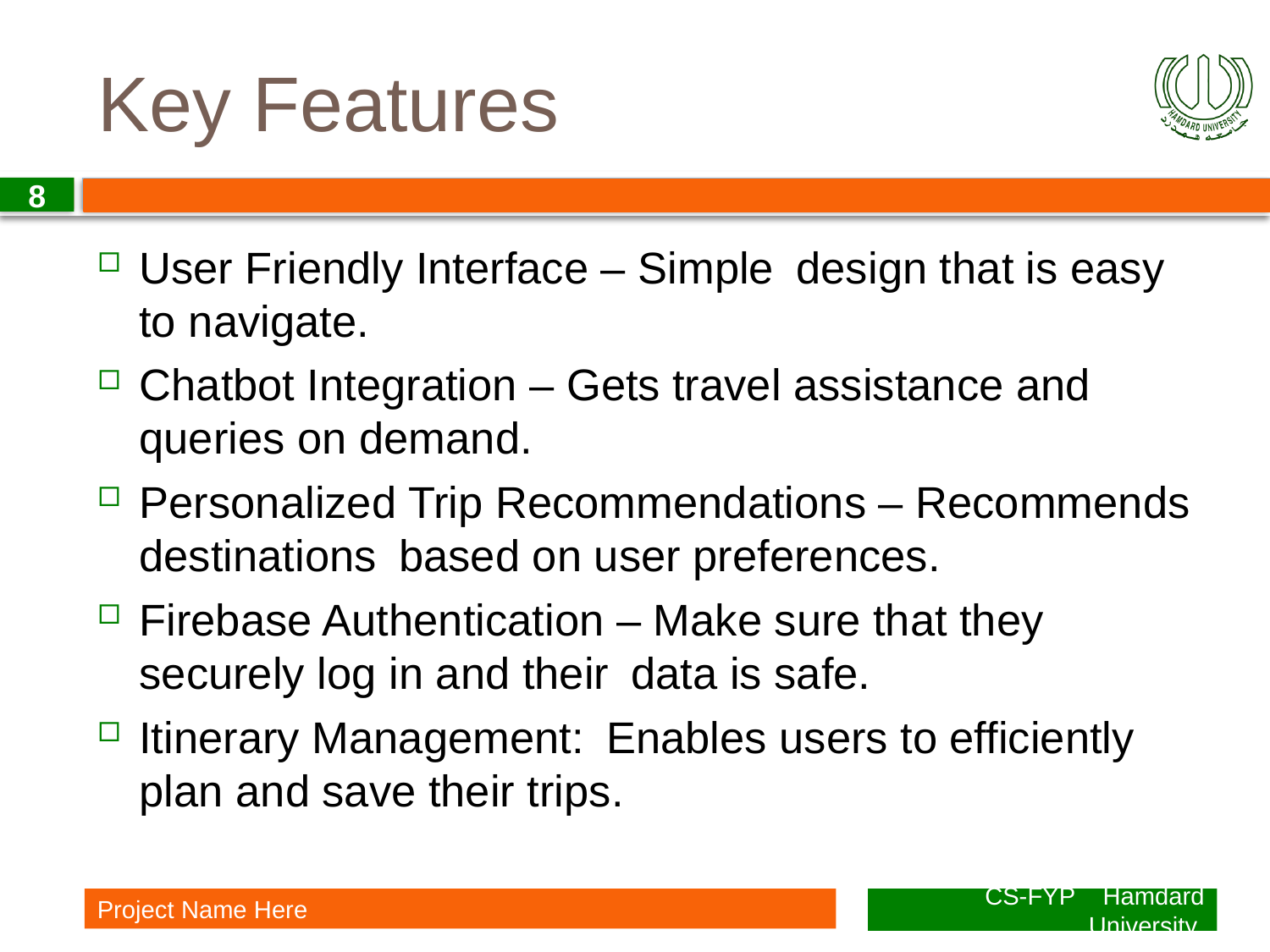

# Key Features
8
User Friendly Interface – Simple design that is easy to navigate.
Chatbot Integration – Gets travel assistance and queries on demand.
Personalized Trip Recommendations – Recommends destinations based on user preferences.
Firebase Authentication – Make sure that they securely log in and their data is safe.
Itinerary Management: Enables users to efficiently plan and save their trips.

Project Name Here
CS-FYP    Hamdard University